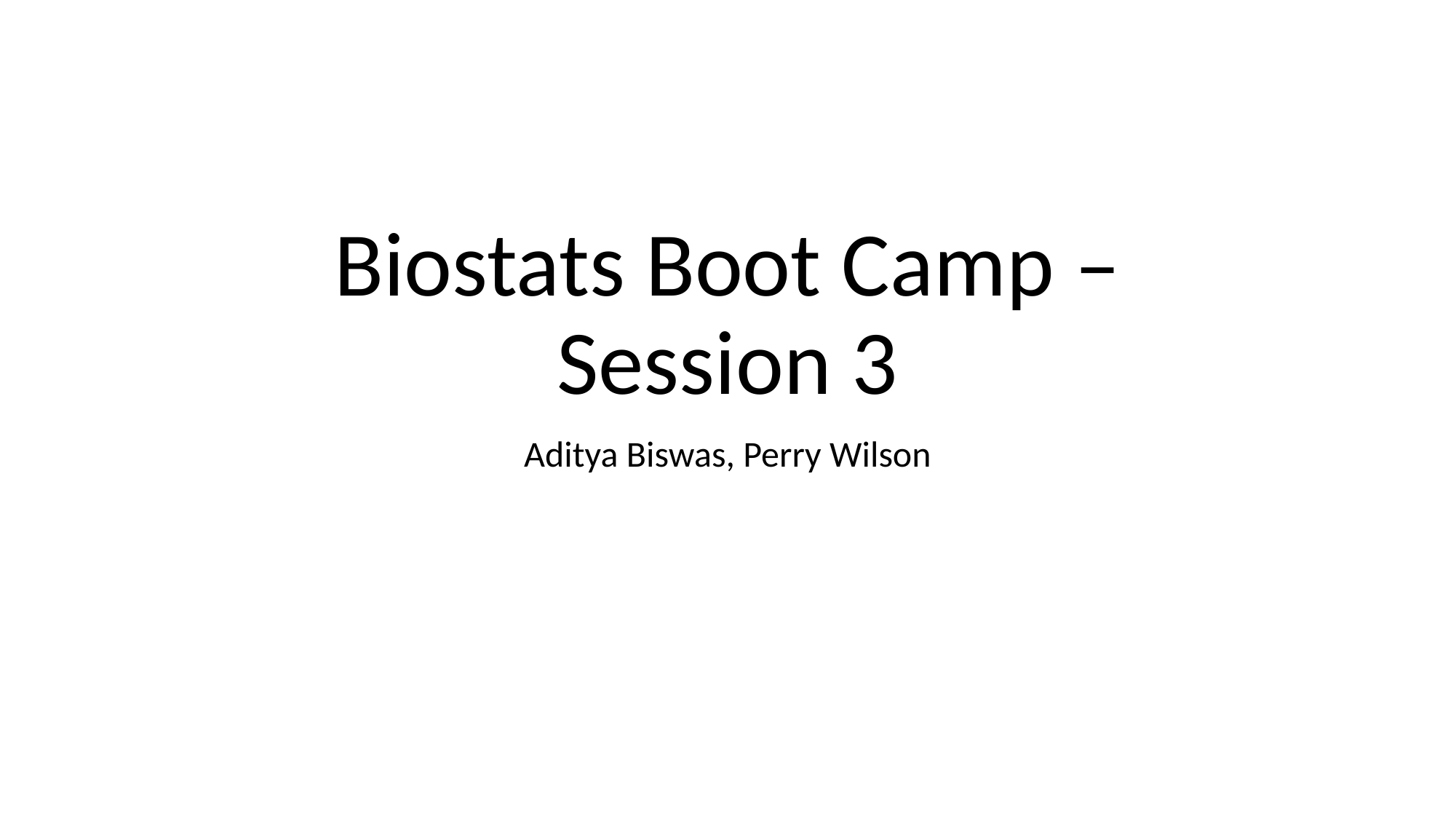

# Biostats Boot Camp – Session 3
Aditya Biswas, Perry Wilson